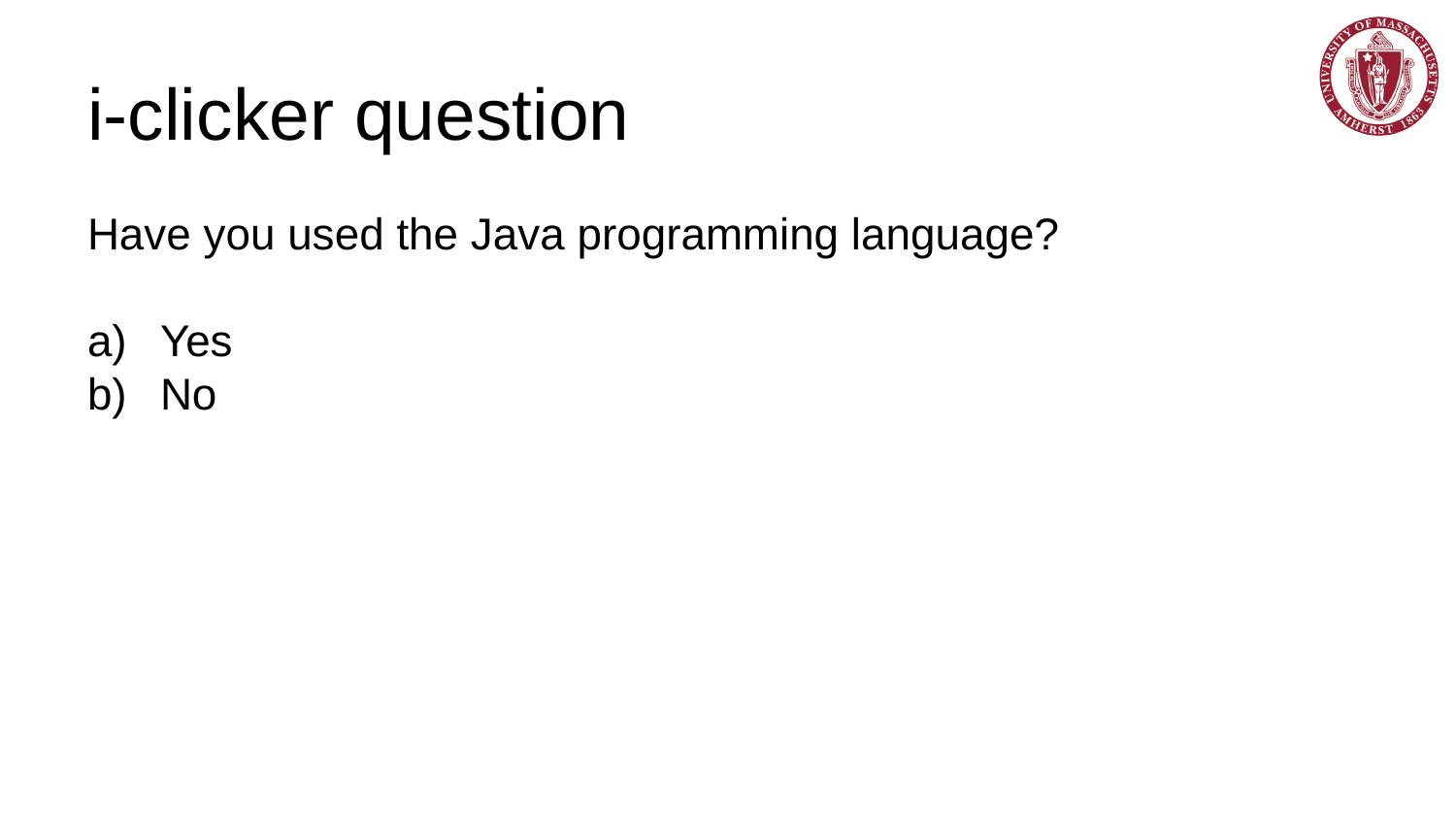

# i-clicker question
Have you used the Java programming language?

Yes
No